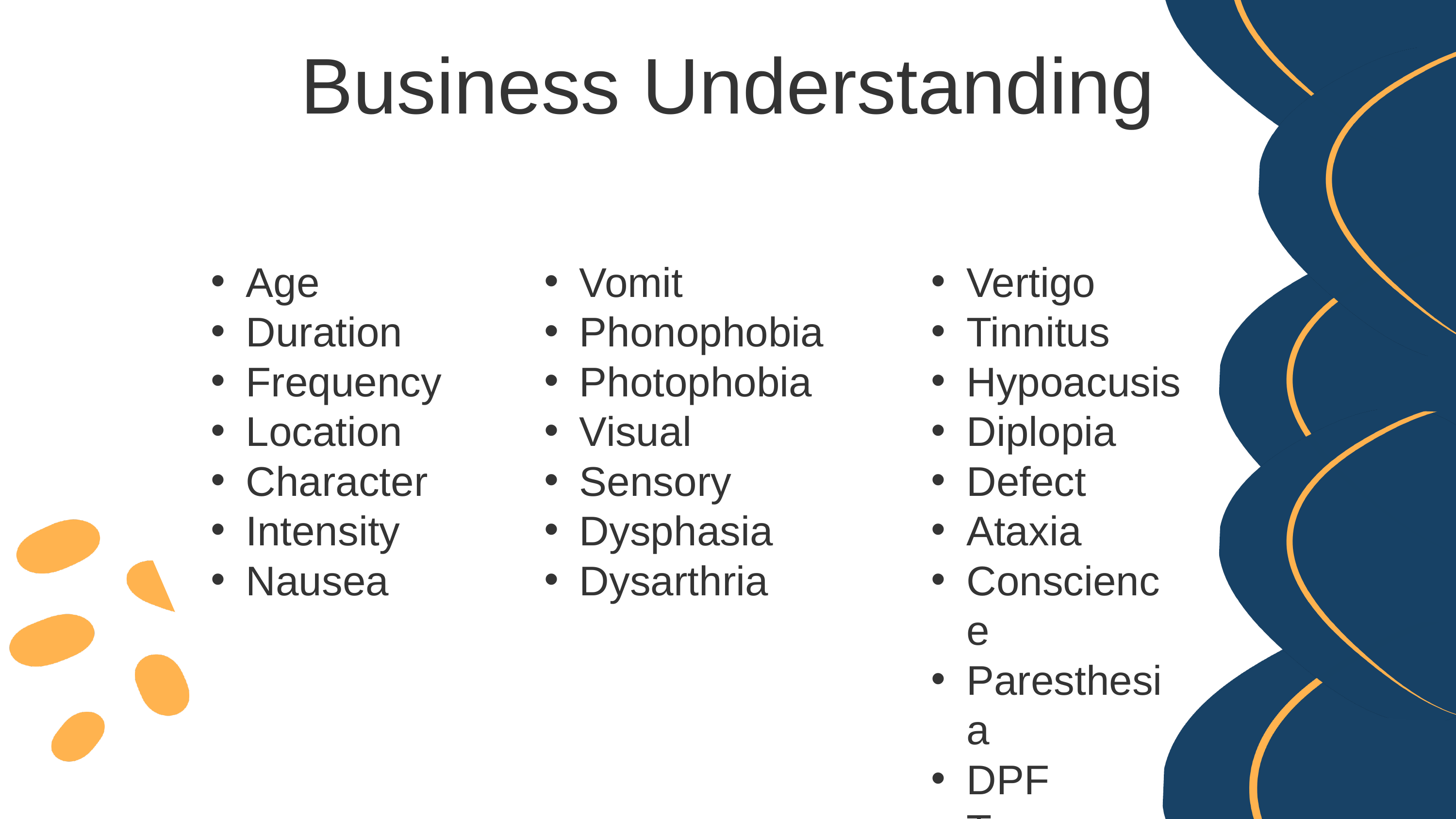

Business Understanding

Age
Duration
Frequency
Location
Character
Intensity
Nausea

Vomit
Phonophobia
Photophobia
Visual
Sensory
Dysphasia
Dysarthria
Vertigo
Tinnitus
Hypoacusis
Diplopia
Defect
Ataxia
Conscience
Paresthesia
DPF
Type